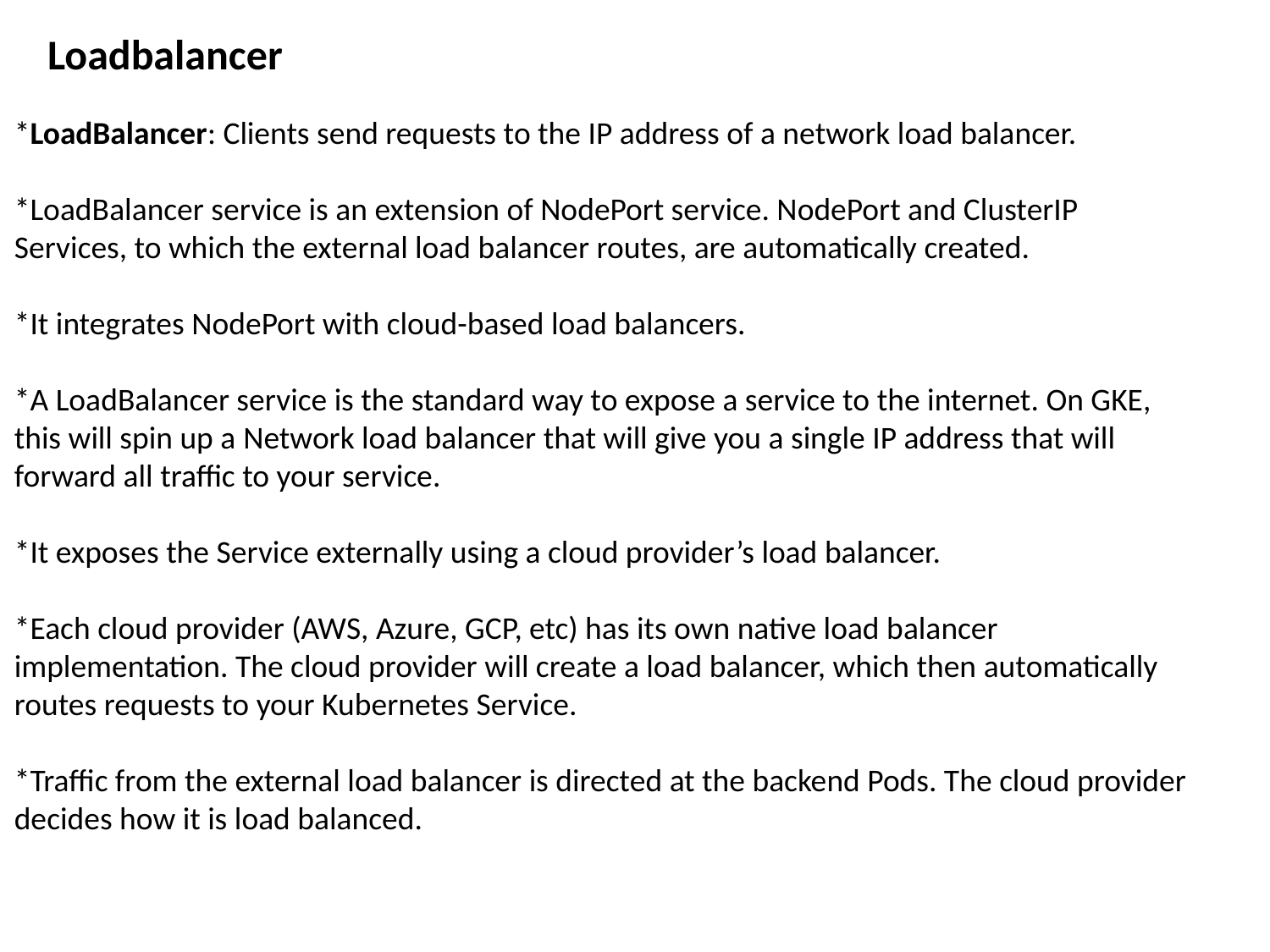

Loadbalancer
*LoadBalancer: Clients send requests to the IP address of a network load balancer.

*LoadBalancer service is an extension of NodePort service. NodePort and ClusterIP Services, to which the external load balancer routes, are automatically created.

*It integrates NodePort with cloud-based load balancers.

*A LoadBalancer service is the standard way to expose a service to the internet. On GKE, this will spin up a Network load balancer that will give you a single IP address that will forward all traffic to your service.

*It exposes the Service externally using a cloud provider’s load balancer.

*Each cloud provider (AWS, Azure, GCP, etc) has its own native load balancer implementation. The cloud provider will create a load balancer, which then automatically routes requests to your Kubernetes Service.

*Traffic from the external load balancer is directed at the backend Pods. The cloud provider decides how it is load balanced.